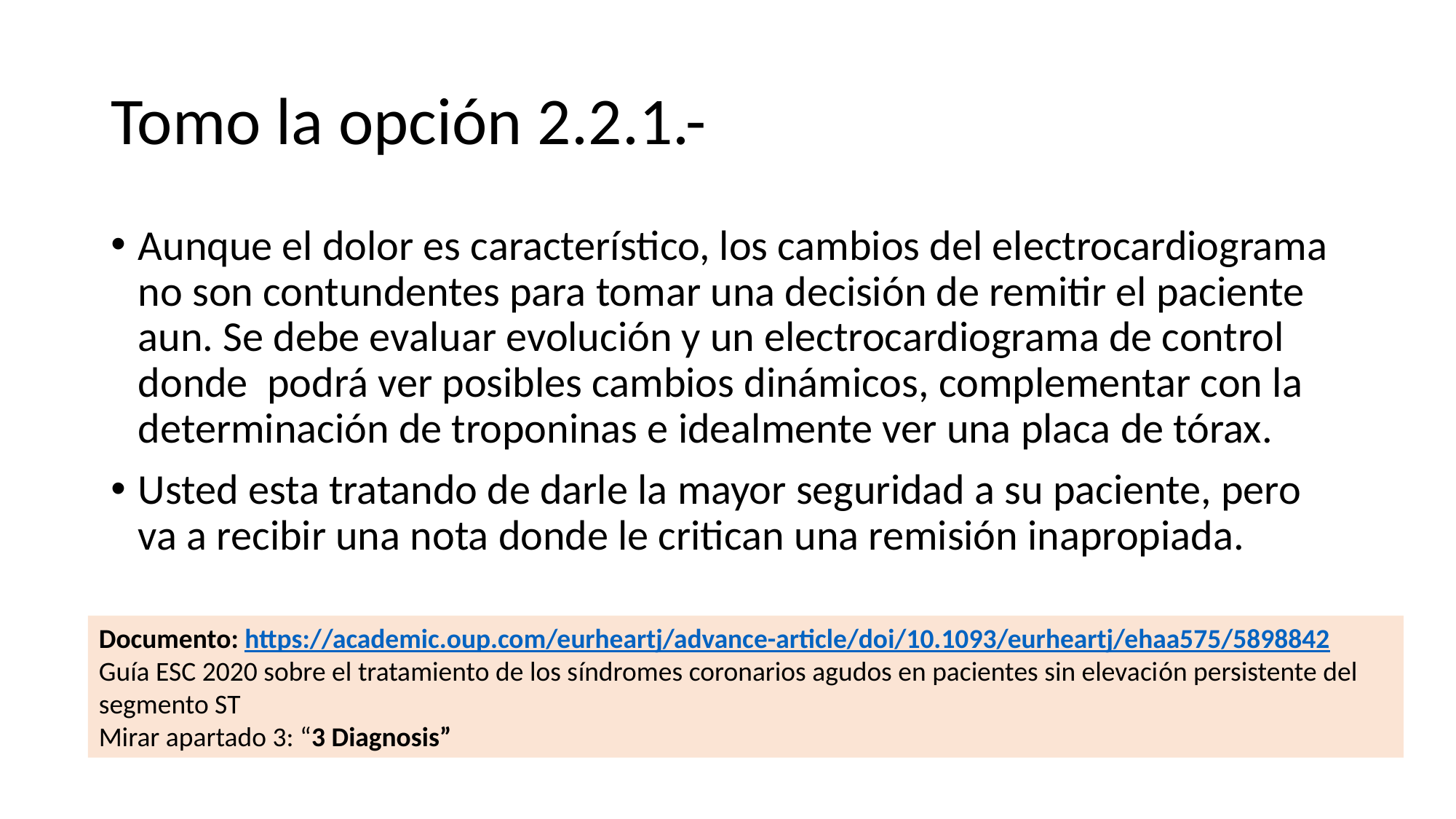

# Tomo la opción 2.2.1.-
Aunque el dolor es característico, los cambios del electrocardiograma no son contundentes para tomar una decisión de remitir el paciente aun. Se debe evaluar evolución y un electrocardiograma de control donde  podrá ver posibles cambios dinámicos, complementar con la determinación de troponinas e idealmente ver una placa de tórax.
Usted esta tratando de darle la mayor seguridad a su paciente, pero va a recibir una nota donde le critican una remisión inapropiada.
Documento: https://academic.oup.com/eurheartj/advance-article/doi/10.1093/eurheartj/ehaa575/5898842
Guía ESC 2020 sobre el tratamiento de los síndromes coronarios agudos en pacientes sin elevación persistente del segmento ST
Mirar apartado 3: “3 Diagnosis”